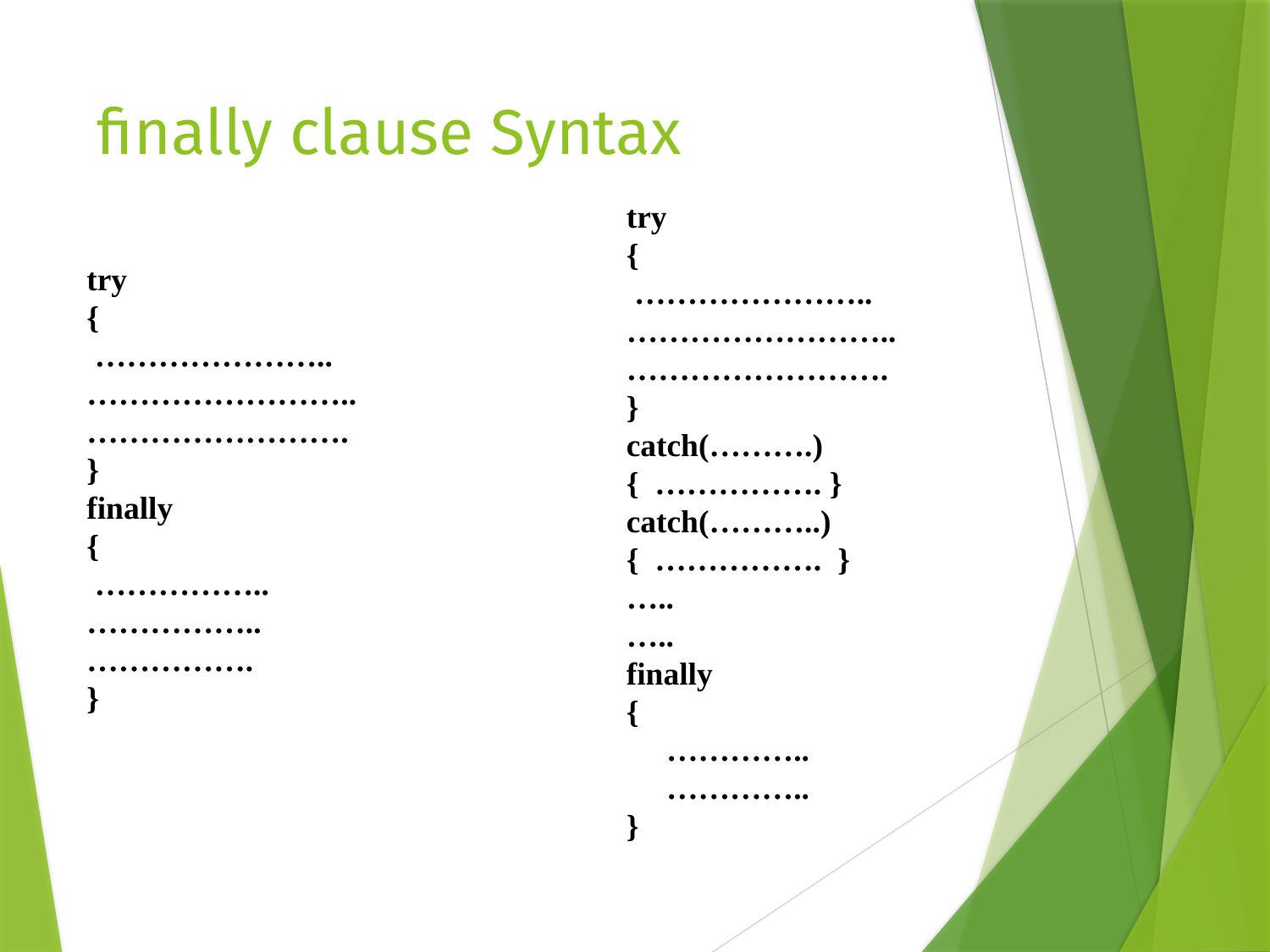

# finally clause Syntax
try
{
 …………………..
……………………..
…………………….
}
catch(……….)
{  ……………. }
catch(………..)
{  …………….  }
…..
…..
finally
{
     …………..
     …………..
}
try
{
 …………………..
……………………..
…………………….
}
finally
{
 ……………..
……………..
…………….
}